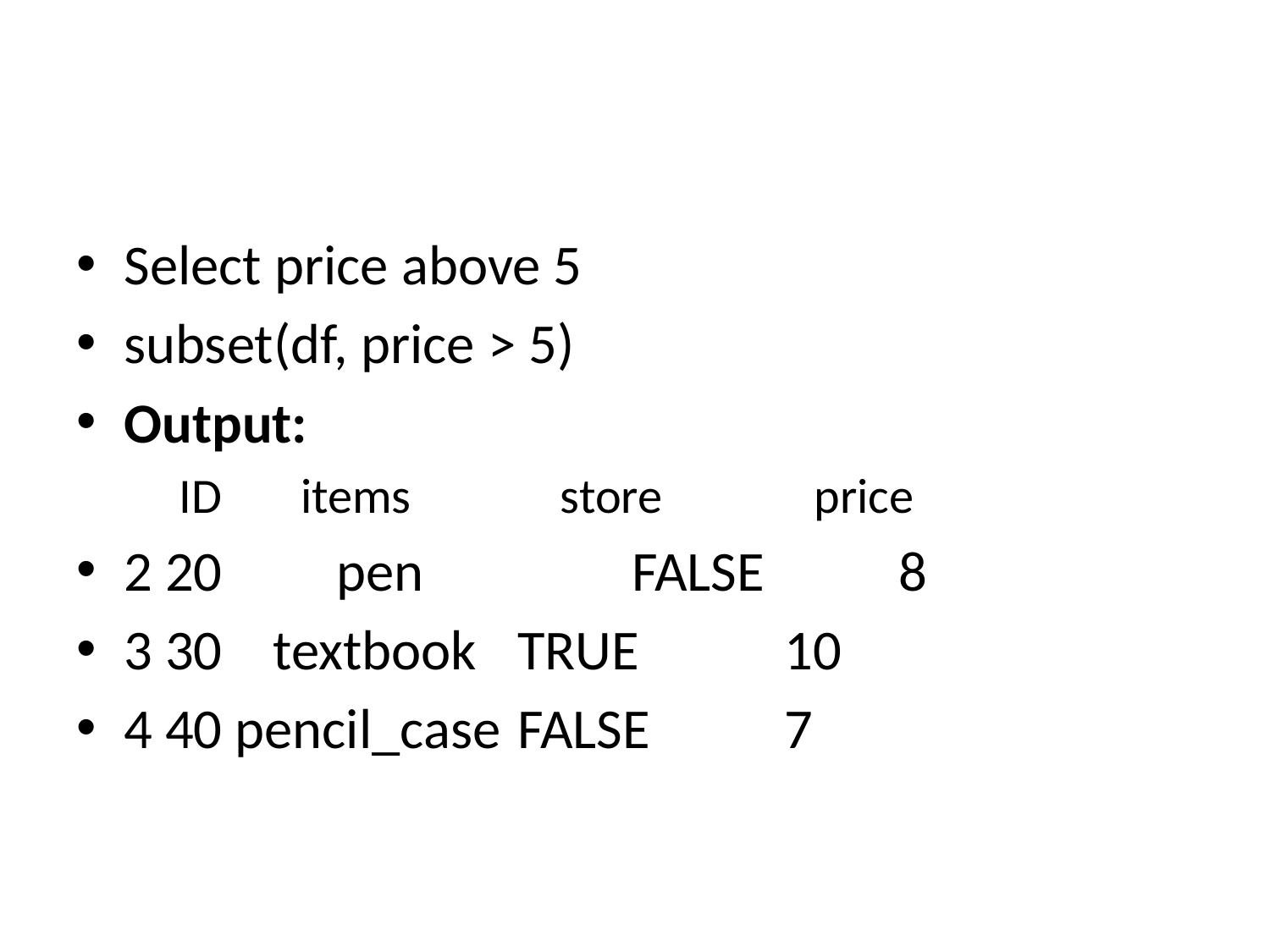

#
Select price above 5
subset(df, price > 5)
Output:
	ID       items 	 	store 		price
2 20         pen 		FALSE    	 8
3 30    textbook 	 TRUE  	  10
4 40 pencil_case	 FALSE   	  7